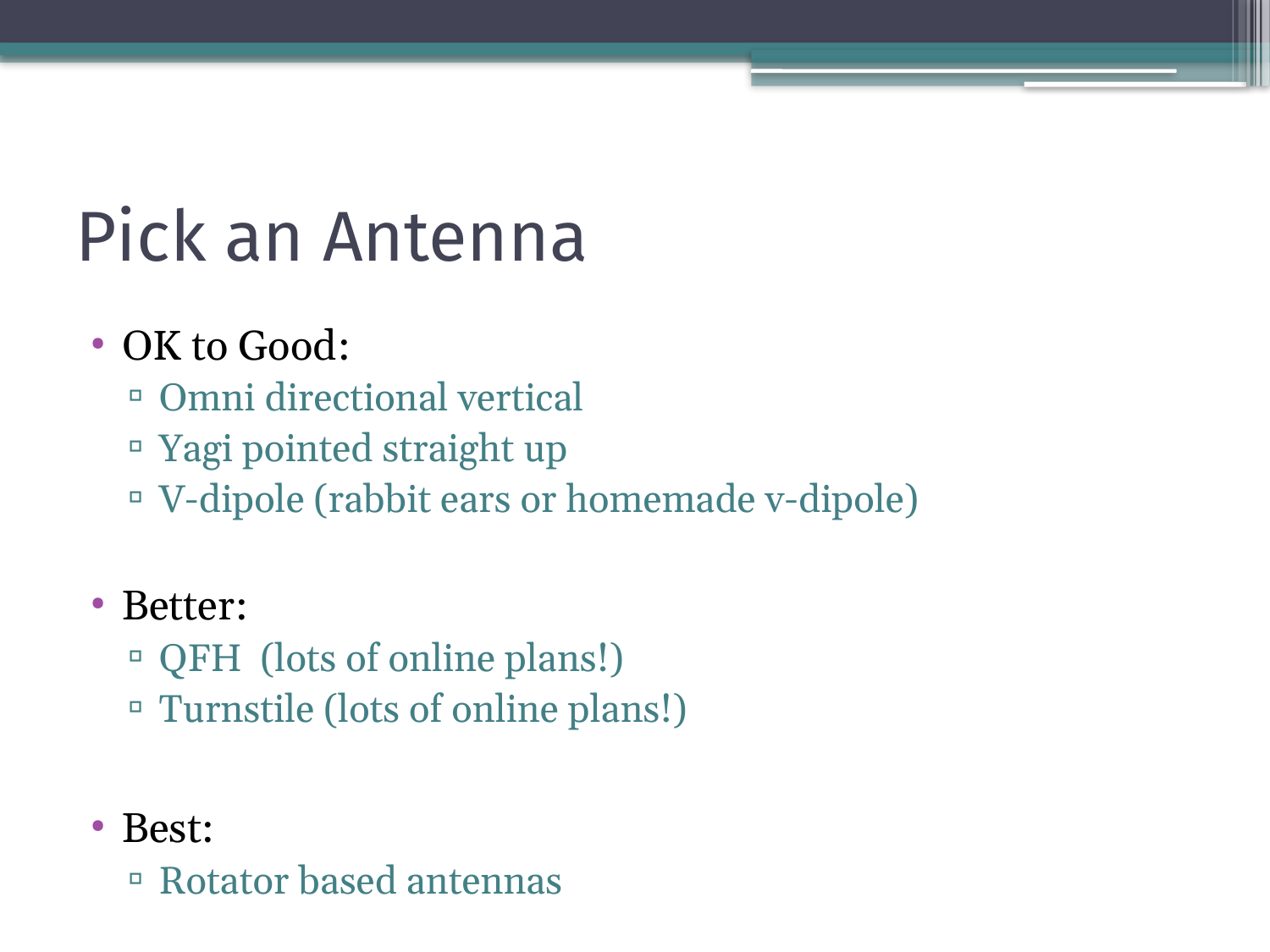

# Pick an Antenna
OK to Good:
Omni directional vertical
Yagi pointed straight up
V-dipole (rabbit ears or homemade v-dipole)

Better:
QFH  (lots of online plans!)
Turnstile (lots of online plans!)

Best:
Rotator based antennas